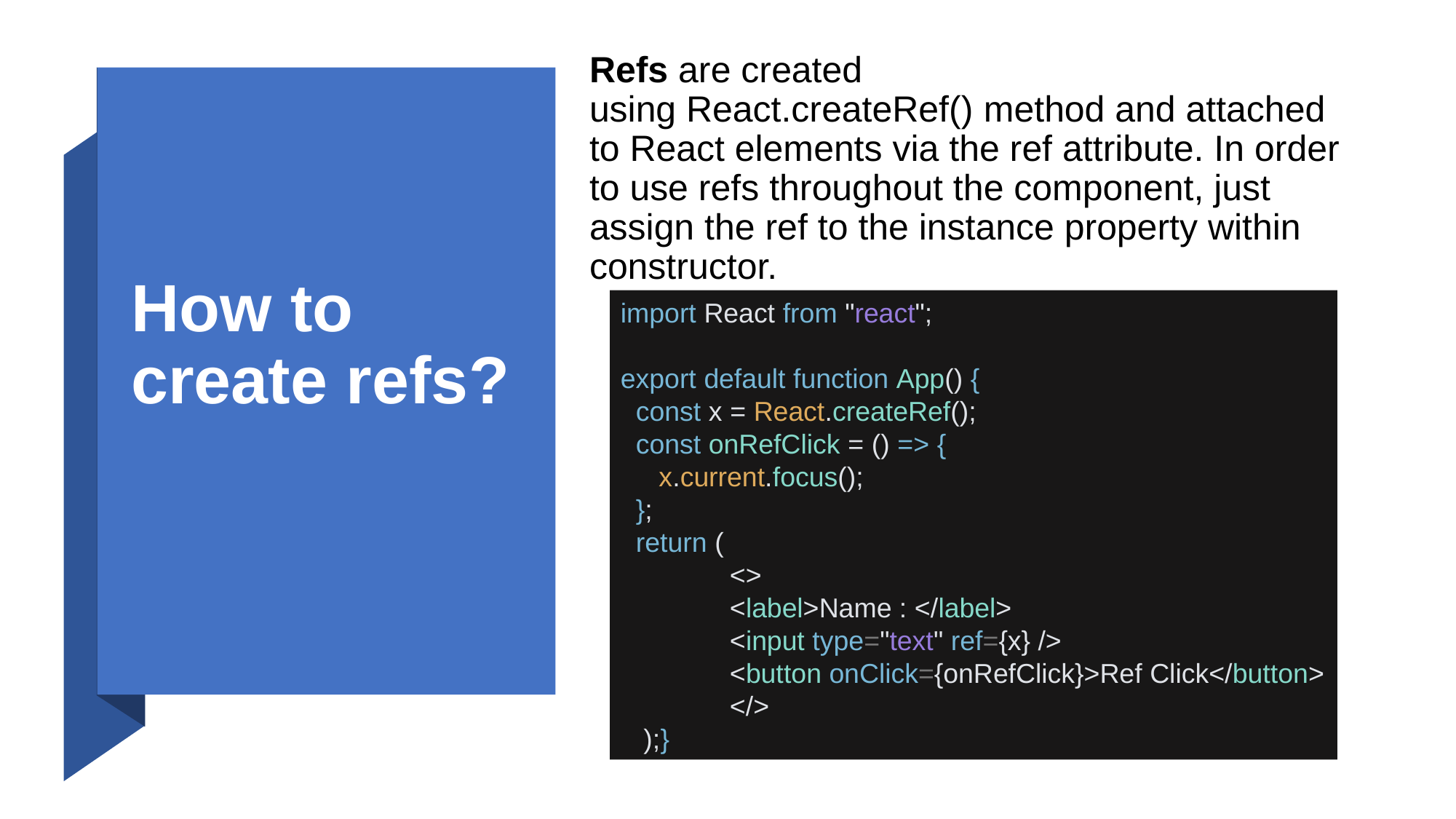

Refs are created using React.createRef() method and attached to React elements via the ref attribute. In order to use refs throughout the component, just assign the ref to the instance property within constructor.

# How to create refs?

import React from "react";

export default function App() {
  const x = React.createRef();
  const onRefClick = () => {
     x.current.focus();
  };
  return (
     	<>
        	<label>Name : </label>
	<input type="text" ref={x} />
	<button onClick={onRefClick}>Ref Click</button>
	</>
   );}